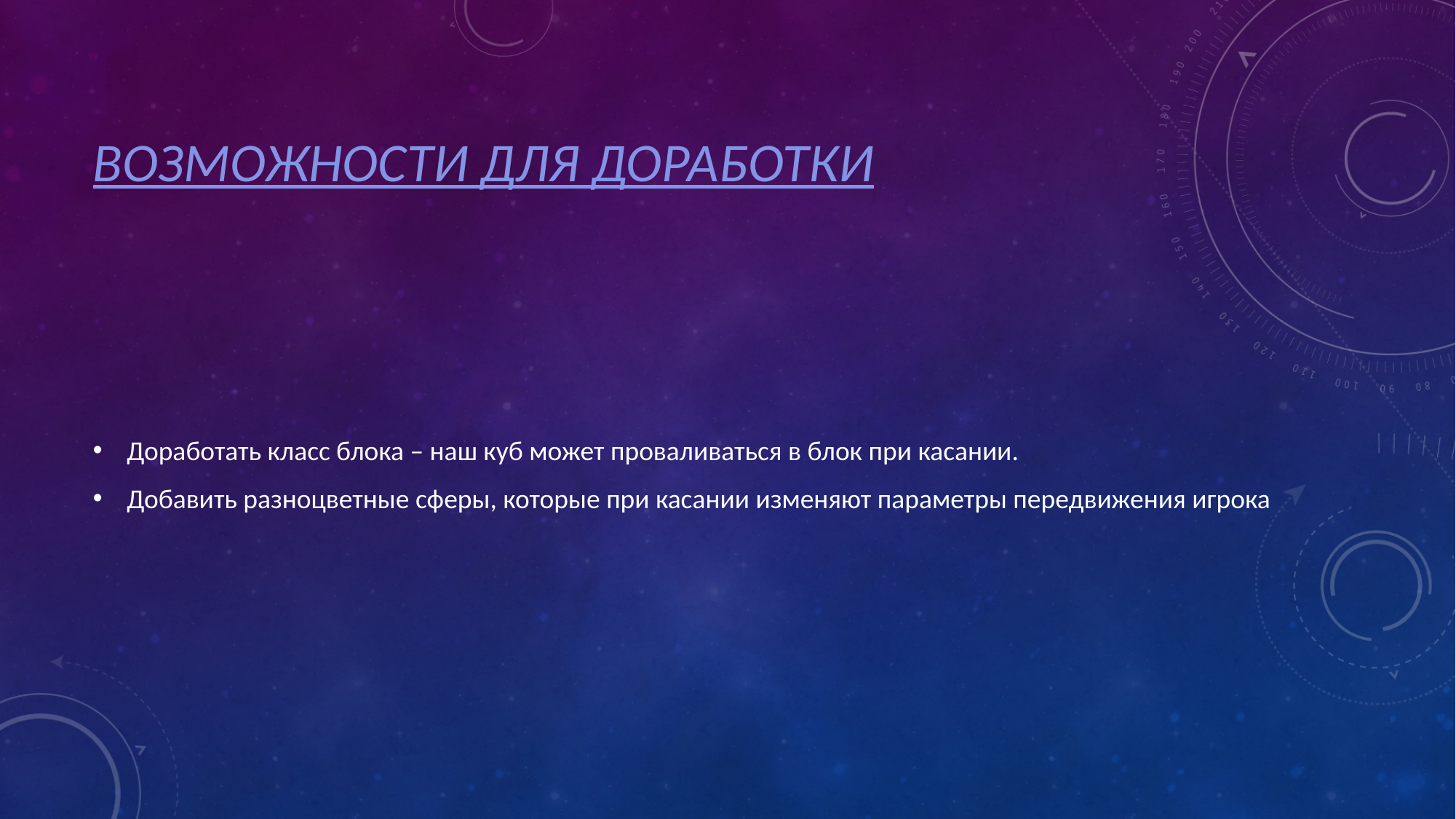

# Возможности для доработки
Доработать класс блока – наш куб может проваливаться в блок при касании.
Добавить разноцветные сферы, которые при касании изменяют параметры передвижения игрока